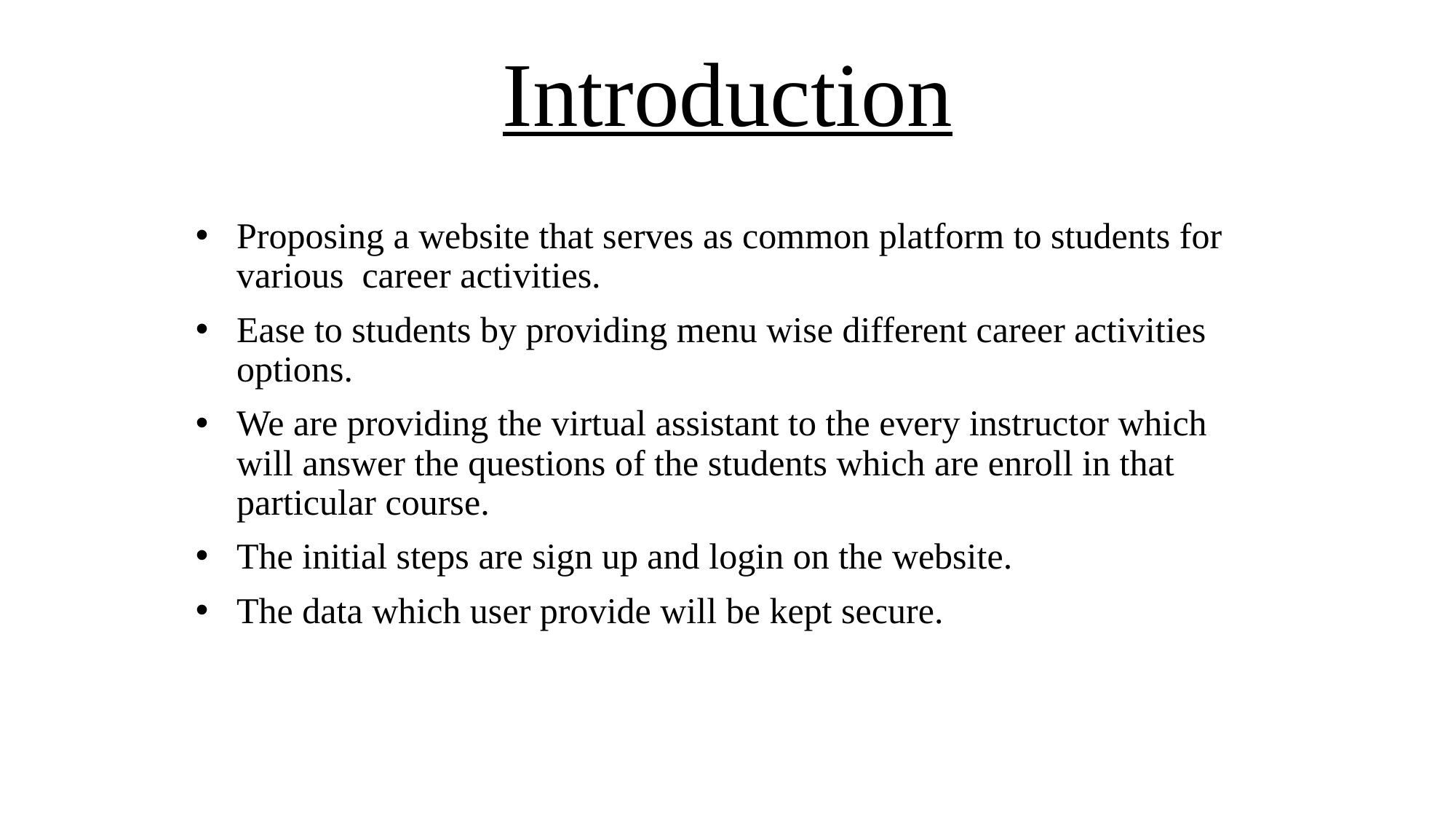

# Introduction
Proposing a website that serves as common platform to students for various  career activities.
Ease to students by providing menu wise different career activities options.
We are providing the virtual assistant to the every instructor which will answer the questions of the students which are enroll in that particular course.
The initial steps are sign up and login on the website.
The data which user provide will be kept secure.